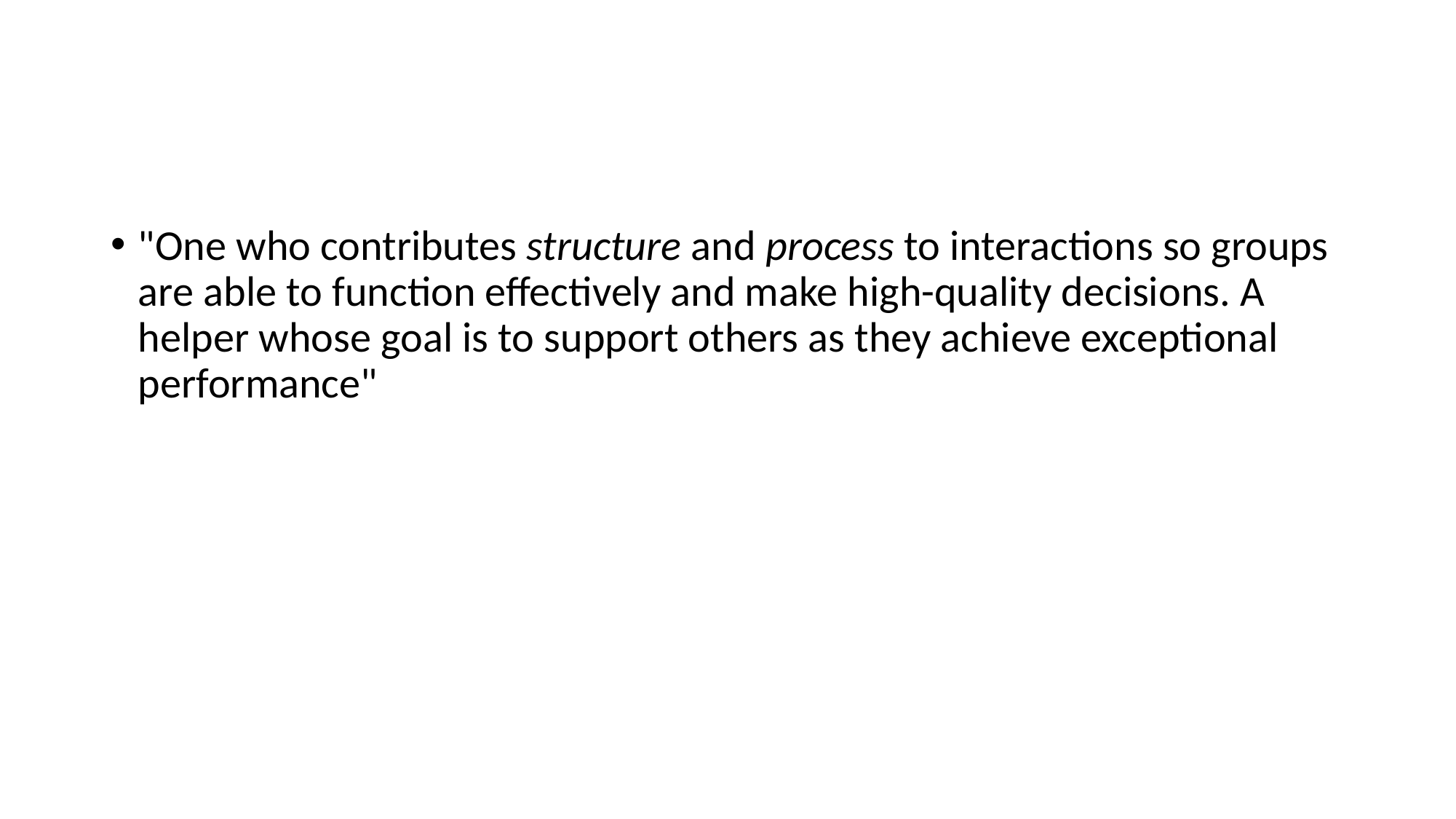

#
"One who contributes structure and process to interactions so groups are able to function effectively and make high-quality decisions. A helper whose goal is to support others as they achieve exceptional performance"